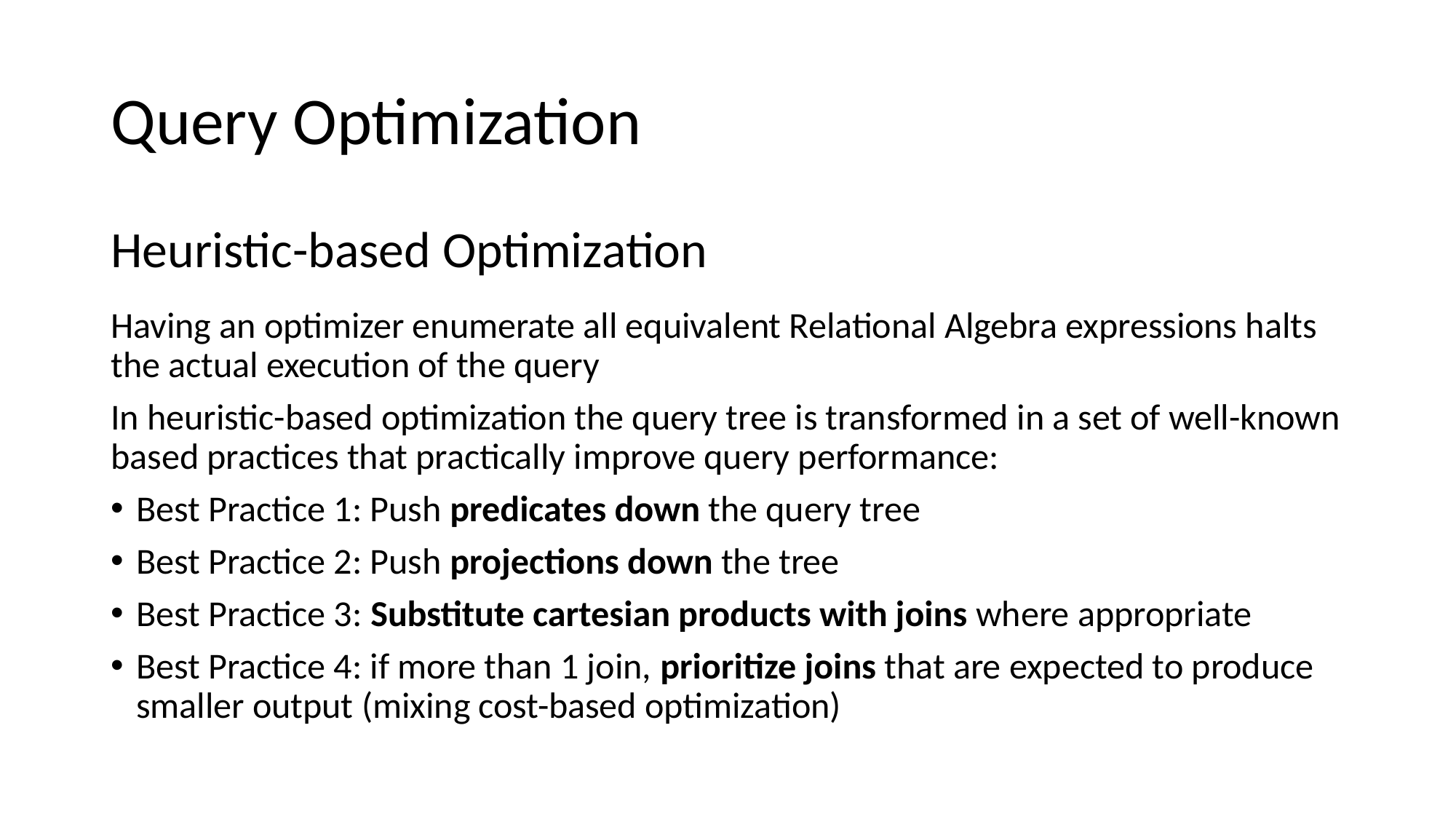

# Query Optimization
Heuristic-based Optimization
Having an optimizer enumerate all equivalent Relational Algebra expressions halts the actual execution of the query
In heuristic-based optimization the query tree is transformed in a set of well-known based practices that practically improve query performance:
Best Practice 1: Push predicates down the query tree
Best Practice 2: Push projections down the tree
Best Practice 3: Substitute cartesian products with joins where appropriate
Best Practice 4: if more than 1 join, prioritize joins that are expected to produce smaller output (mixing cost-based optimization)